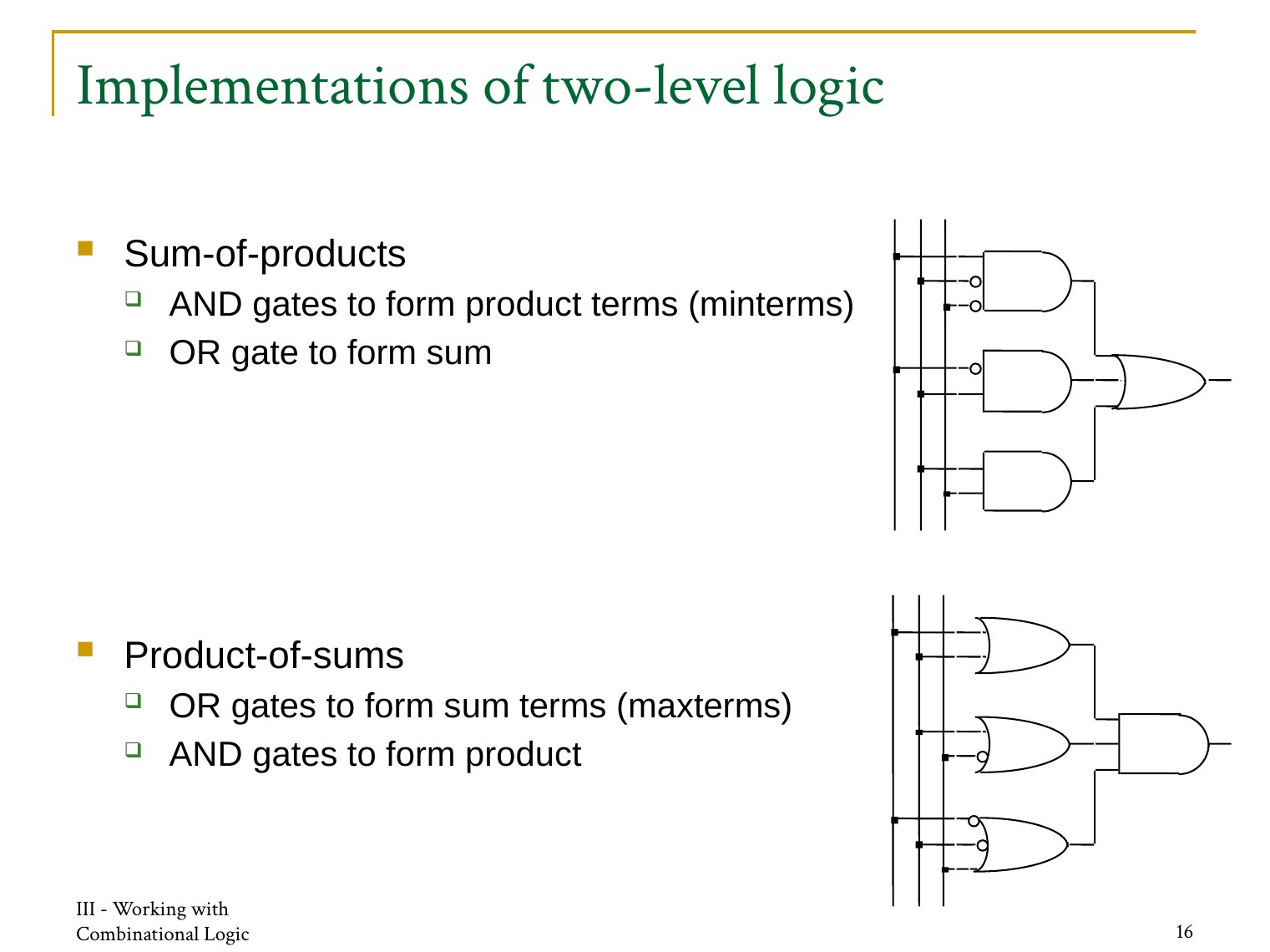

# Implementations of two-level logic

Sum-of-products
AND gates to form product terms (minterms)
OR gate to form sum
Product-of-sums
OR gates to form sum terms (maxterms)
AND gates to form product

III - Working with Combinational Logic
16